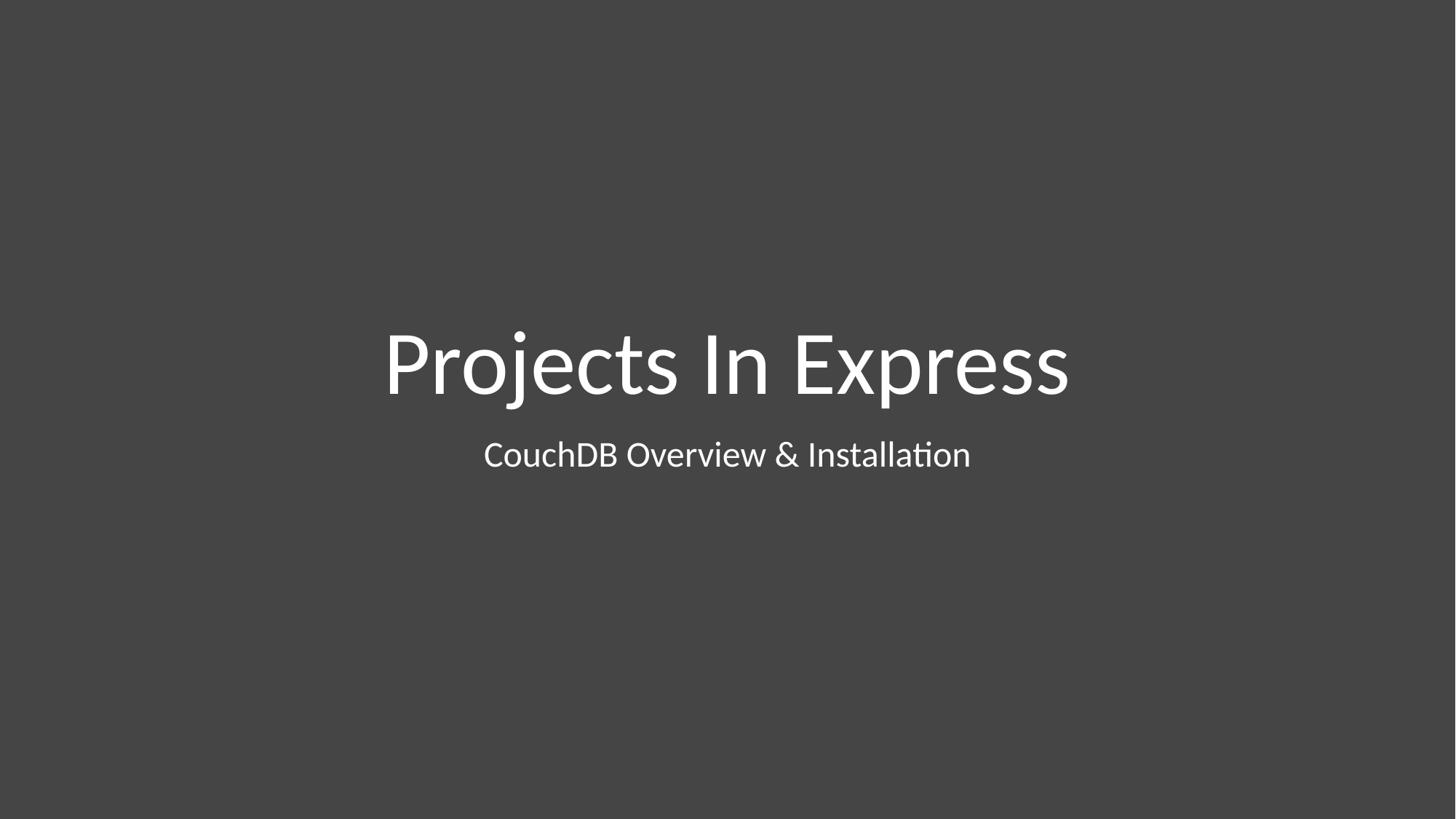

# Projects In Express
CouchDB Overview & Installation